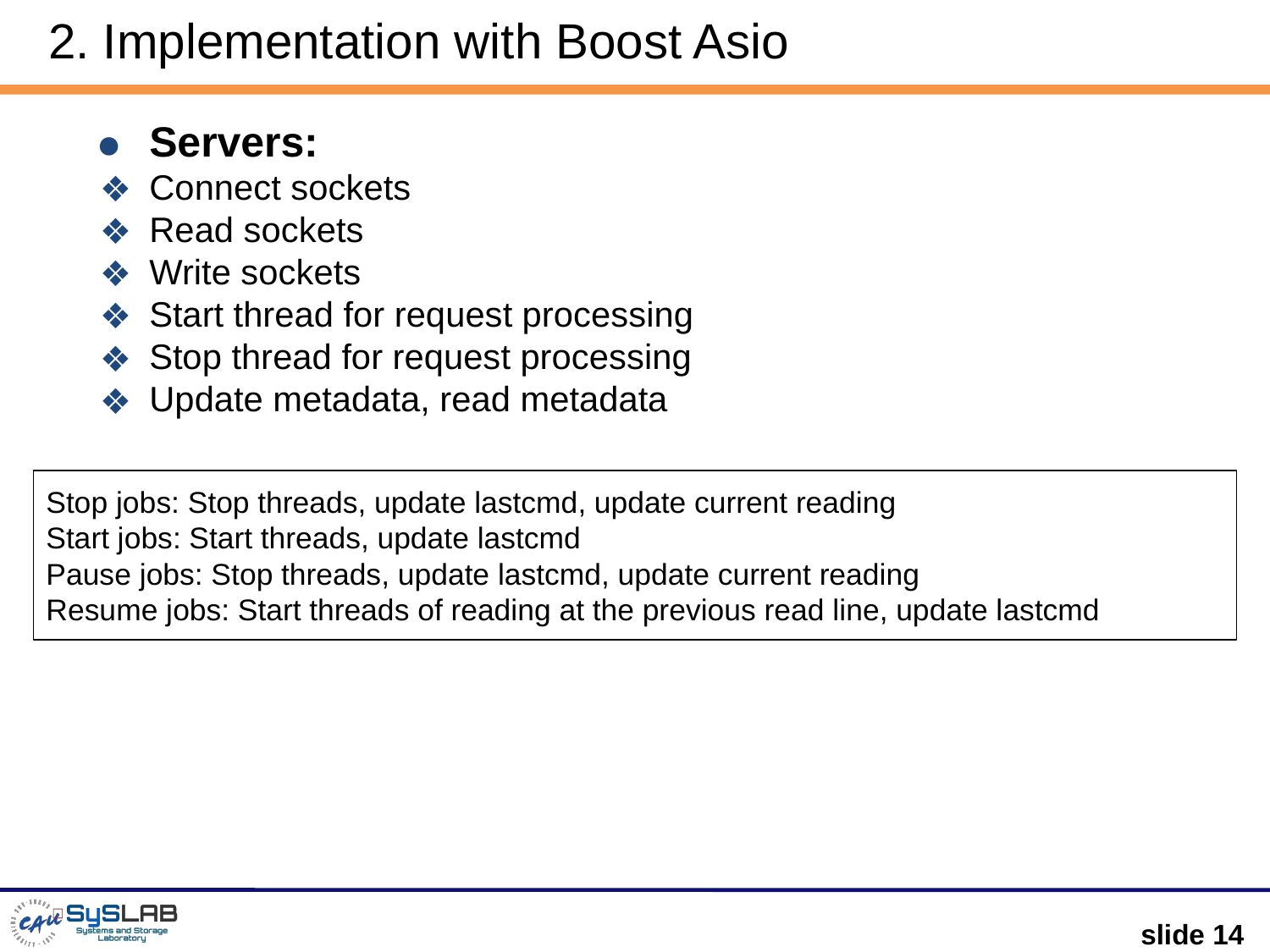

# 2. Implementation with Boost Asio
Servers:
Connect sockets
Read sockets
Write sockets
Start thread for request processing
Stop thread for request processing
Update metadata, read metadata

Stop jobs: Stop threads, update lastcmd, update current reading
Start jobs: Start threads, update lastcmd
Pause jobs: Stop threads, update lastcmd, update current reading
Resume jobs: Start threads of reading at the previous read line, update lastcmd